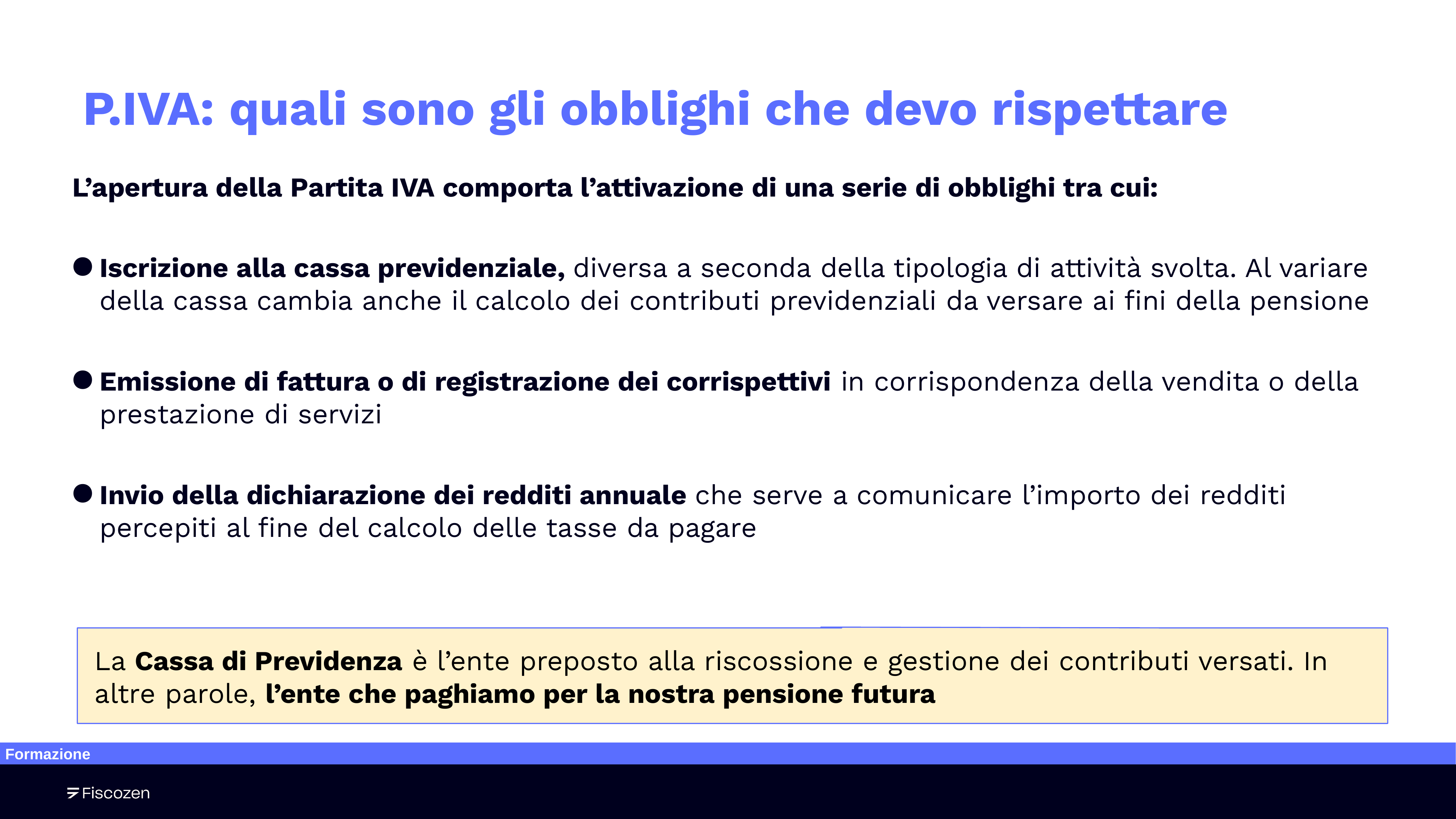

P.IVA: quali sono gli obblighi che devo rispettare
L’apertura della Partita IVA comporta l’attivazione di una serie di obblighi tra cui:

Iscrizione alla cassa previdenziale, diversa a seconda della tipologia di attività svolta. Al variare della cassa cambia anche il calcolo dei contributi previdenziali da versare ai fini della pensione

Emissione di fattura o di registrazione dei corrispettivi in corrispondenza della vendita o della prestazione di servizi

Invio della dichiarazione dei redditi annuale che serve a comunicare l’importo dei redditi percepiti al fine del calcolo delle tasse da pagare

La Cassa di Previdenza è l’ente preposto alla riscossione e gestione dei contributi versati. In altre parole, l’ente che paghiamo per la nostra pensione futura
Formazione